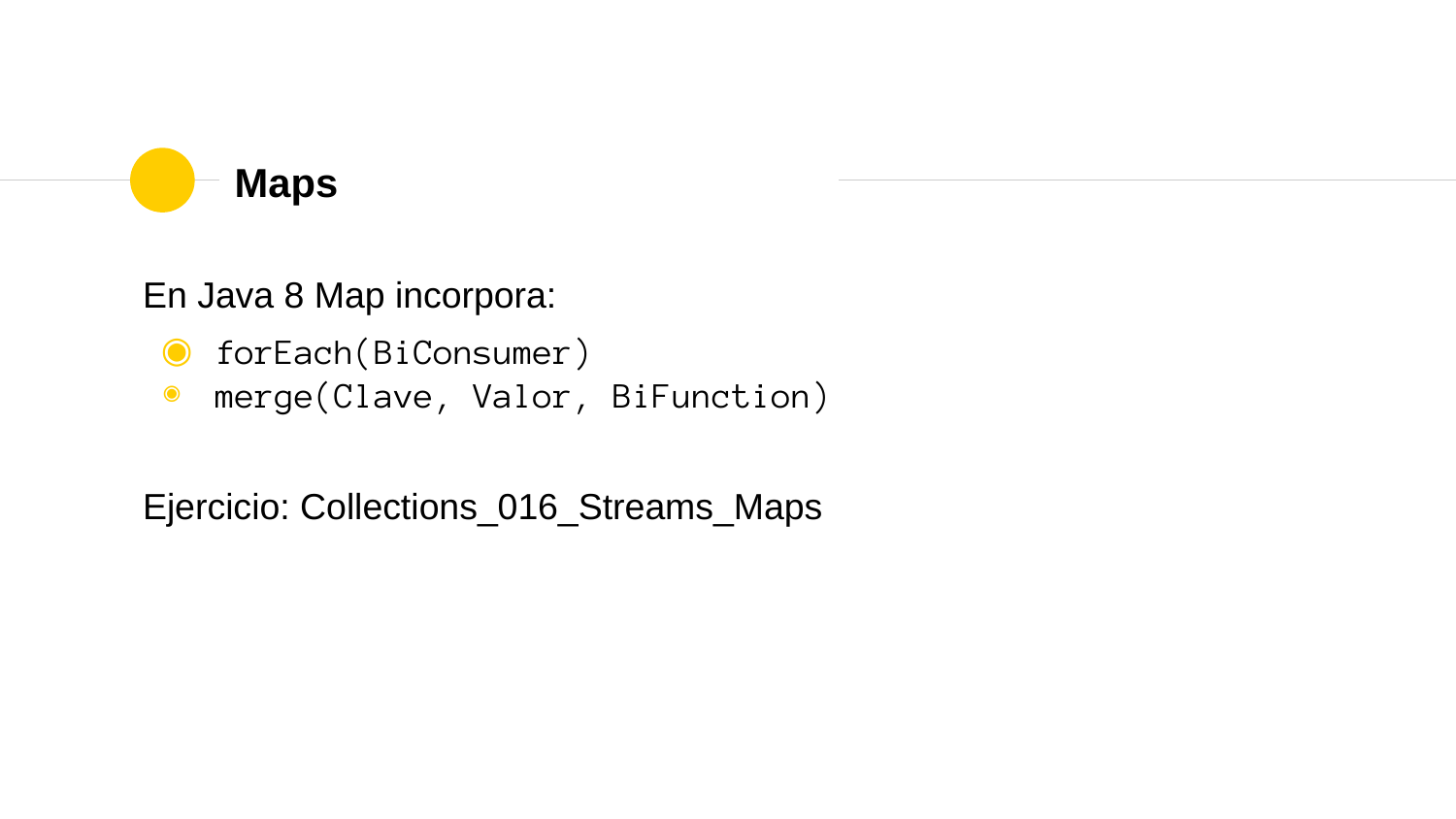

# Maps
En Java 8 Map incorpora:
forEach(BiConsumer)
merge(Clave, Valor, BiFunction)

Ejercicio: Collections_016_Streams_Maps